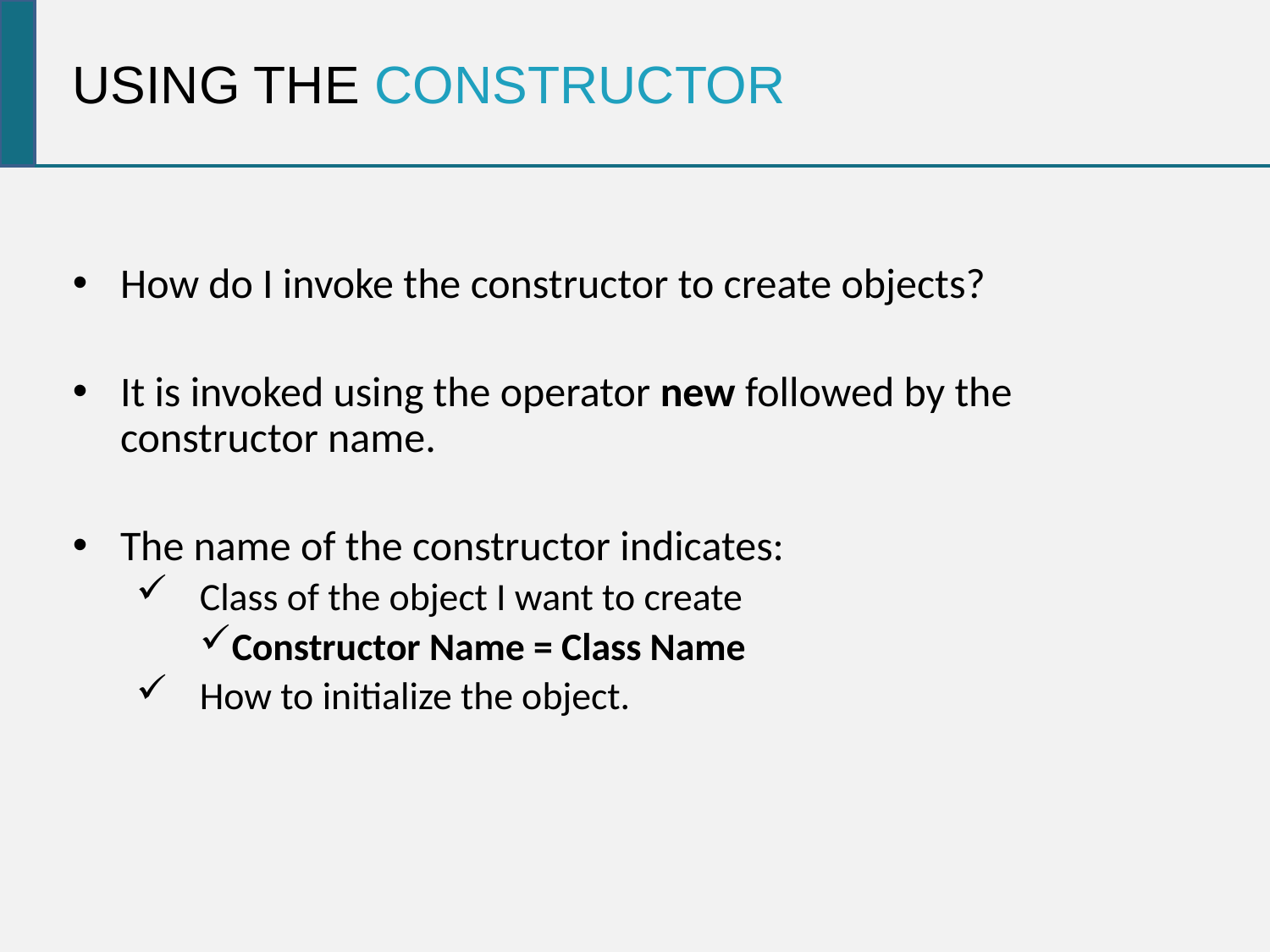

Using the Constructor

How do I invoke the constructor to create objects?

It is invoked using the operator new followed by the constructor name.

The name of the constructor indicates:
Class of the object I want to create
Constructor Name = Class Name
How to initialize the object.